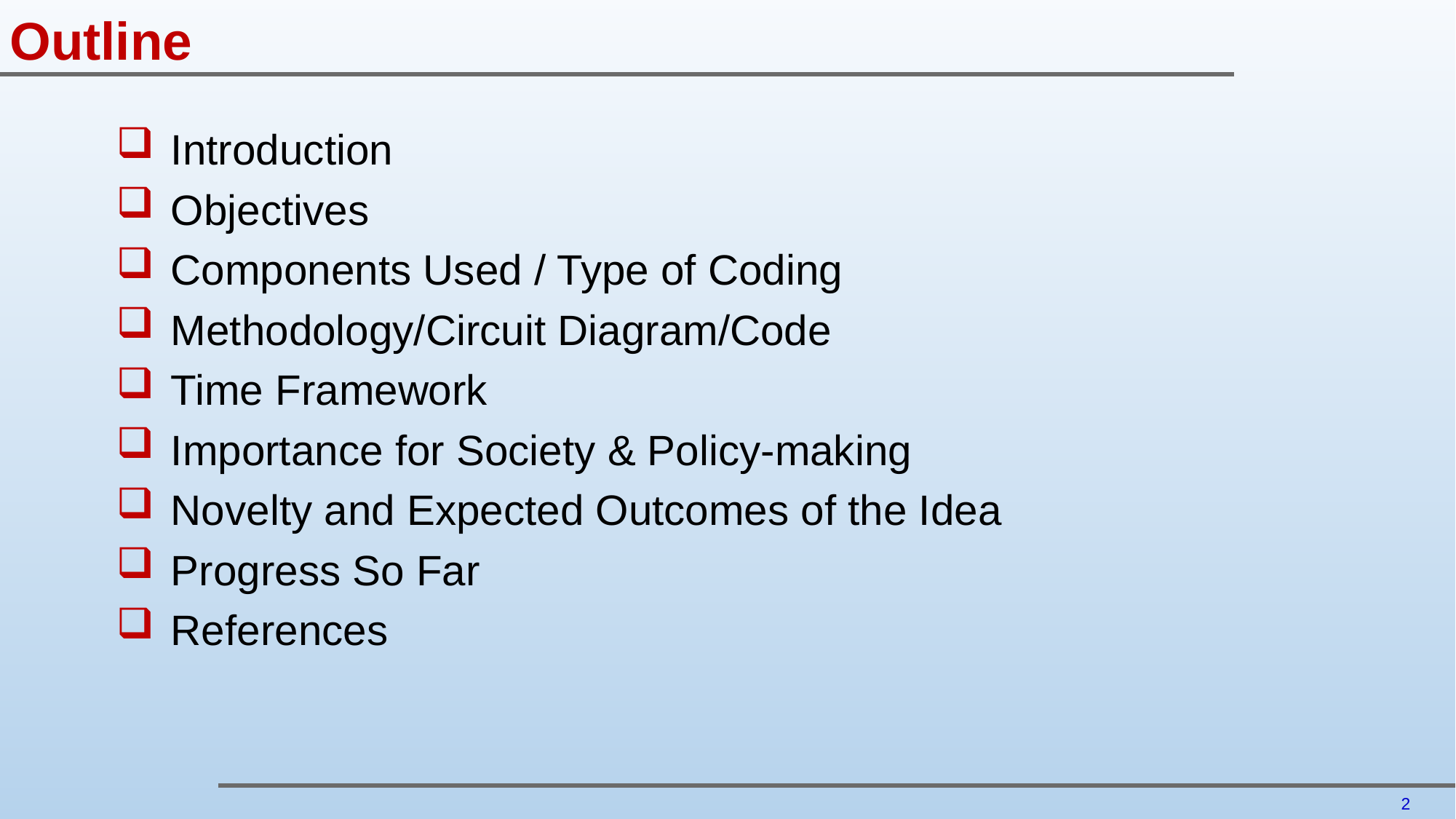

Outline
Introduction
Objectives
Components Used / Type of Coding
Methodology/Circuit Diagram/Code
Time Framework
Importance for Society & Policy-making
Novelty and Expected Outcomes of the Idea
Progress So Far
References